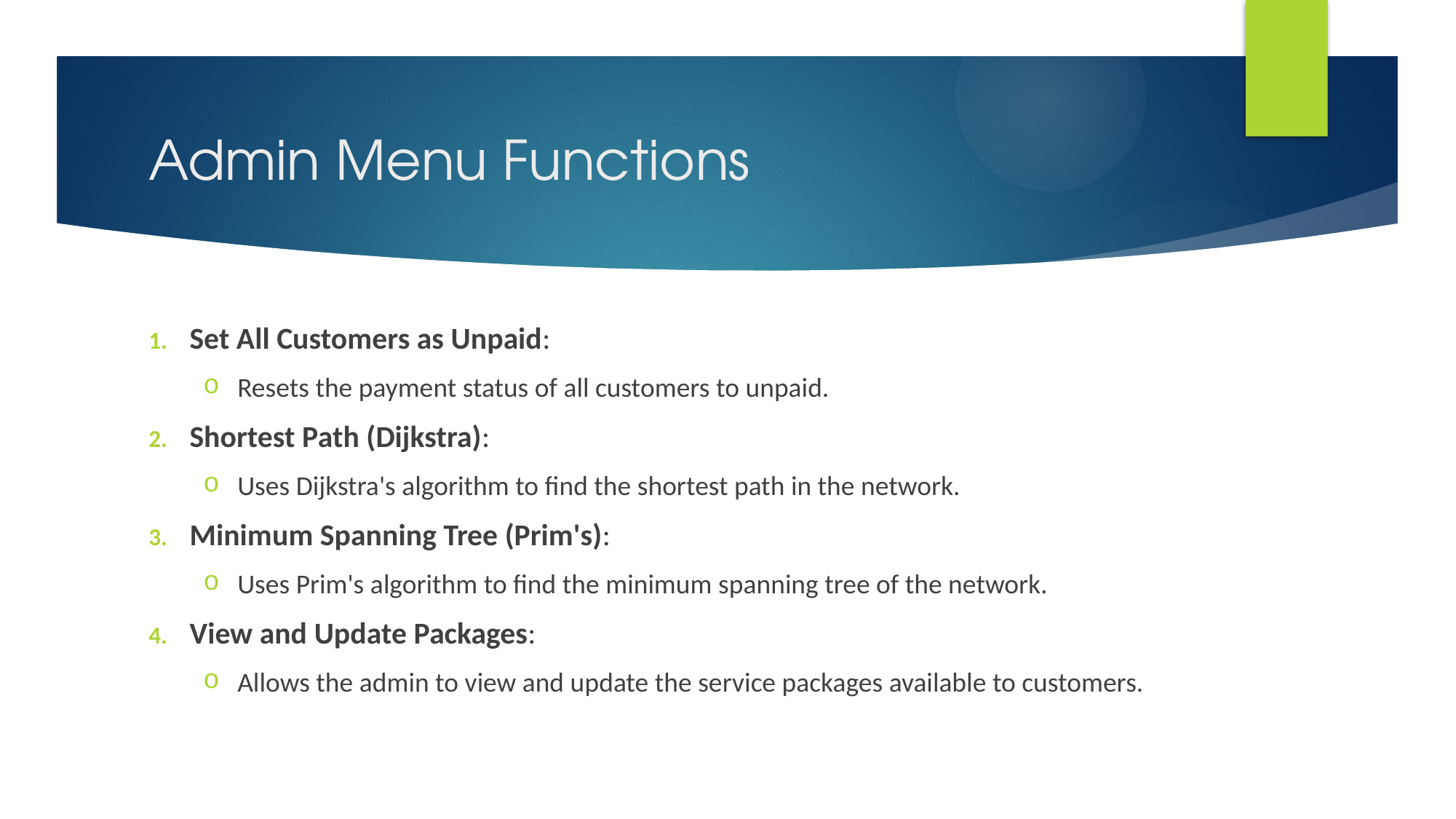

# Admin Menu Functions
Set All Customers as Unpaid:
Resets the payment status of all customers to unpaid.
Shortest Path (Dijkstra):
Uses Dijkstra's algorithm to find the shortest path in the network.
Minimum Spanning Tree (Prim's):
Uses Prim's algorithm to find the minimum spanning tree of the network.
View and Update Packages:
Allows the admin to view and update the service packages available to customers.